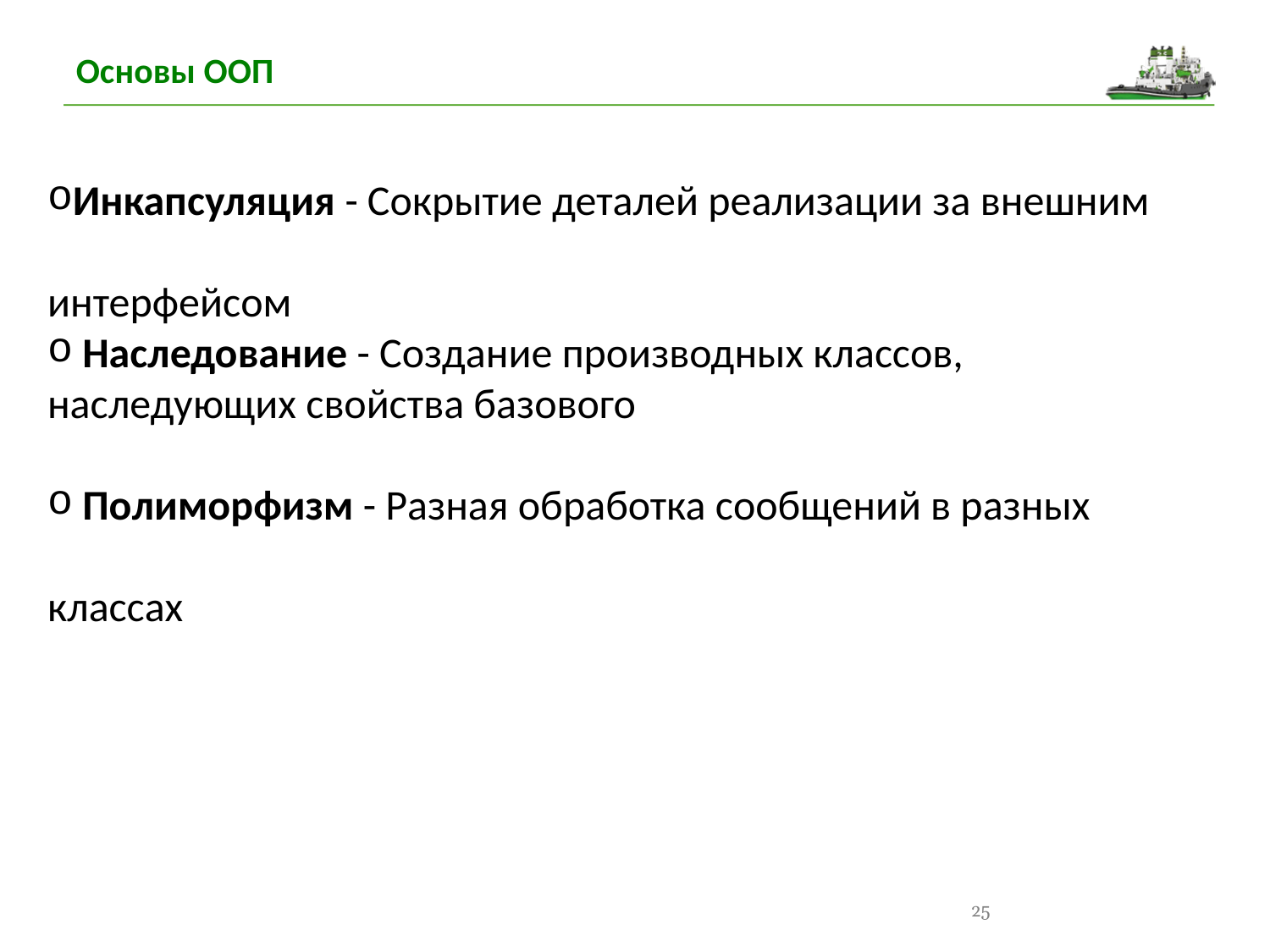

Основы ООП
Инкапсуляция - Сокрытие деталей реализации за внешним интерфейсом
 Наследование - Создание производных классов, наследующих свойства базового
 Полиморфизм - Разная обработка сообщений в разных классах

25